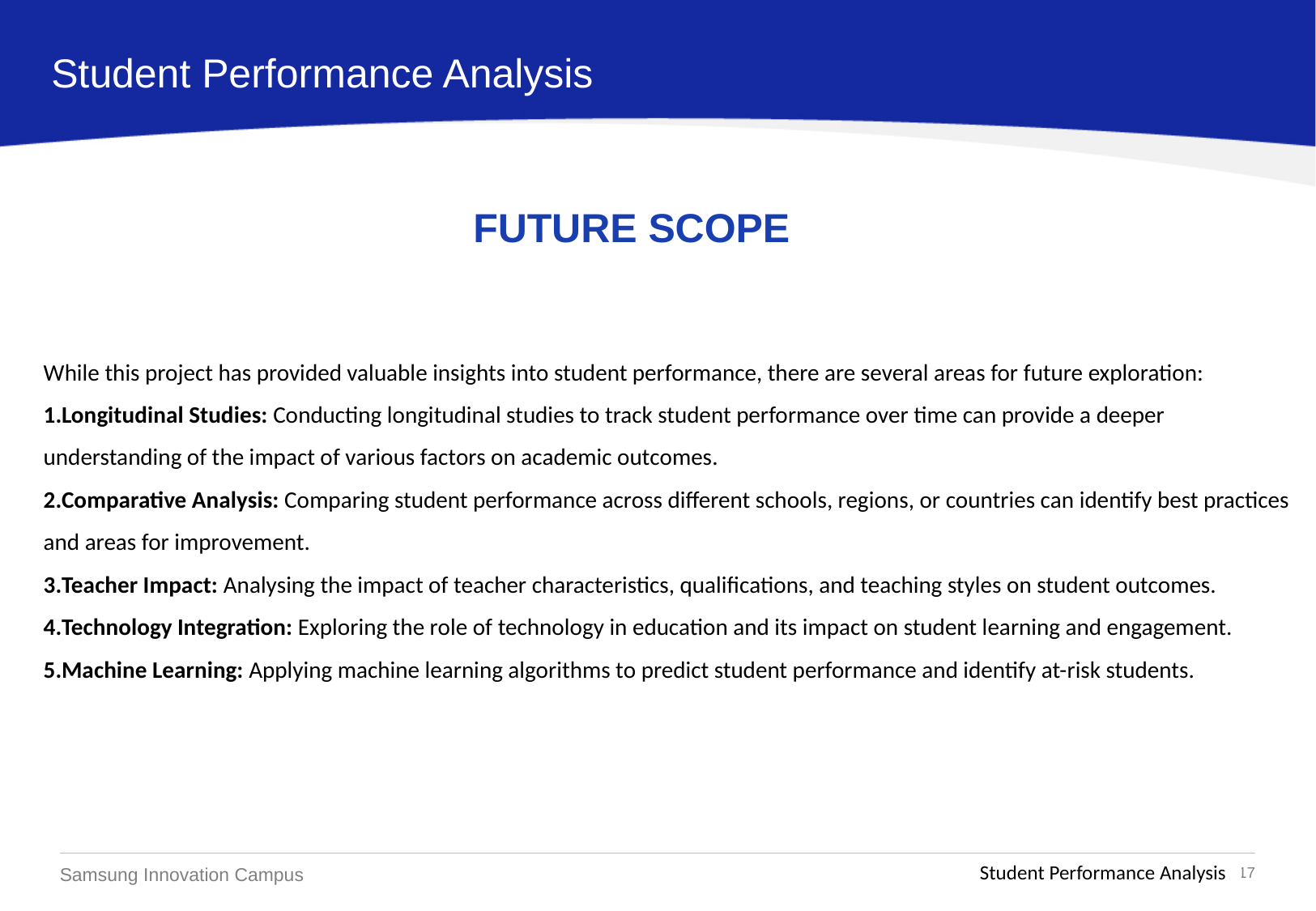

# Student Performance Analysis
FUTURE SCOPE
While this project has provided valuable insights into student performance, there are several areas for future exploration:
Longitudinal Studies: Conducting longitudinal studies to track student performance over time can provide a deeper understanding of the impact of various factors on academic outcomes.
Comparative Analysis: Comparing student performance across different schools, regions, or countries can identify best practices and areas for improvement.
Teacher Impact: Analysing the impact of teacher characteristics, qualifications, and teaching styles on student outcomes.
Technology Integration: Exploring the role of technology in education and its impact on student learning and engagement.
Machine Learning: Applying machine learning algorithms to predict student performance and identify at-risk students.

Student Performance Analysis